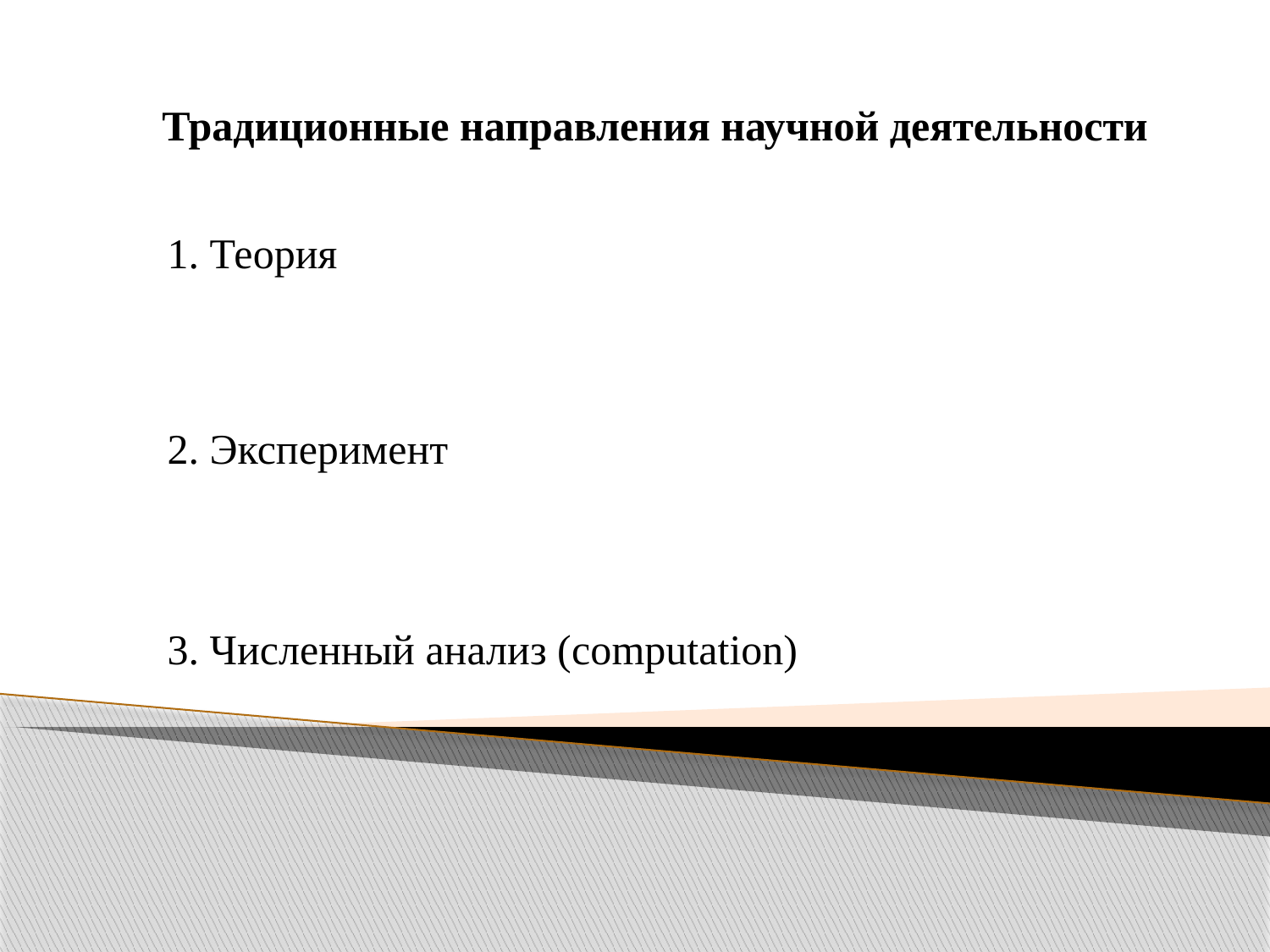

Традиционные направления научной деятельности
1. Теория
2. Эксперимент
3. Численный анализ (computation)